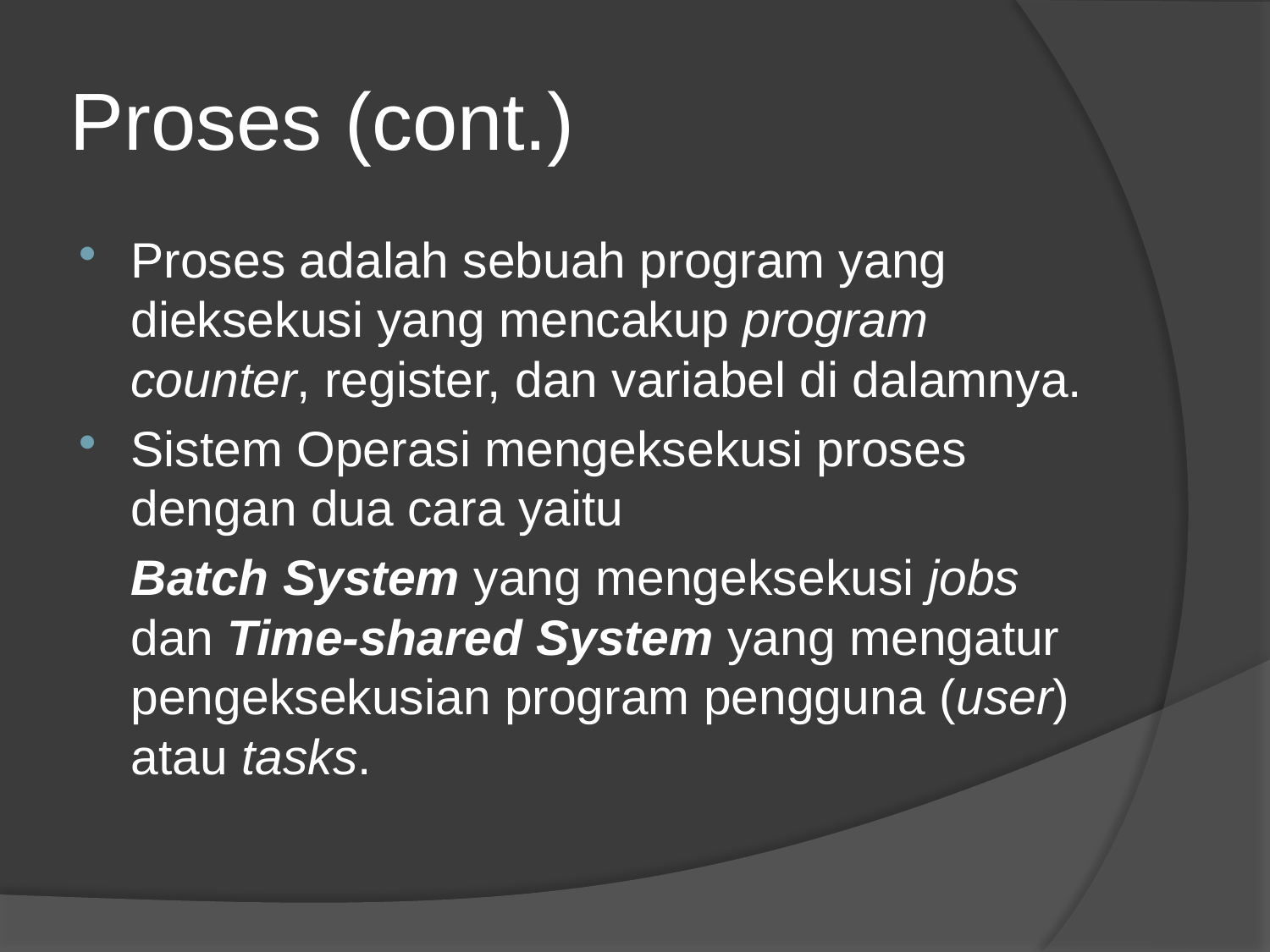

# Proses (cont.)
Proses adalah sebuah program yang dieksekusi yang mencakup program counter, register, dan variabel di dalamnya.
Sistem Operasi mengeksekusi proses dengan dua cara yaitu
	Batch System yang mengeksekusi jobs dan Time-shared System yang mengatur pengeksekusian program pengguna (user) atau tasks.